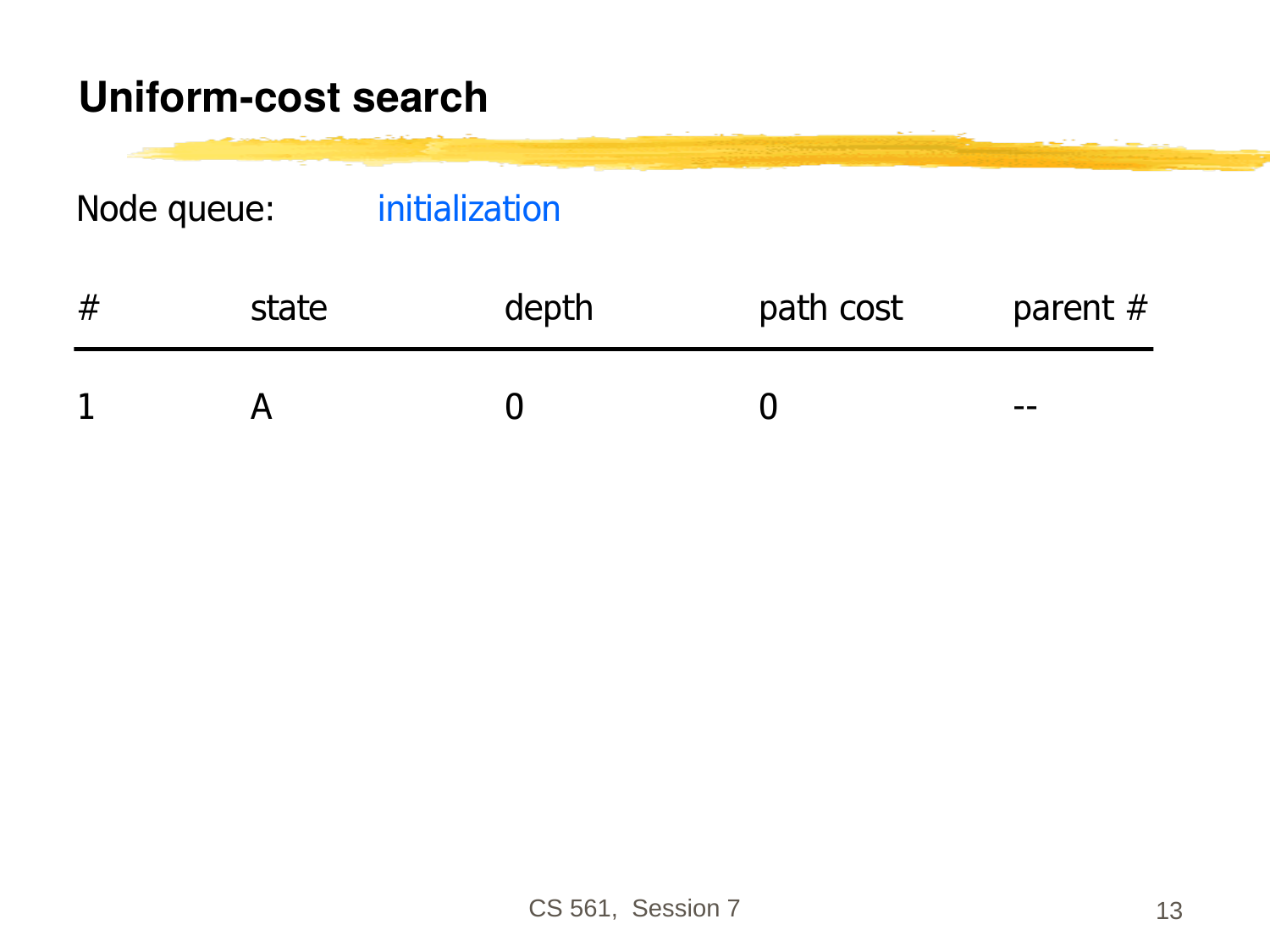

# Uniform-cost search
Node queue:	initialization

#		state		depth		path cost	parent #

1		A		0		0		--

CS 561,  Session 7
13